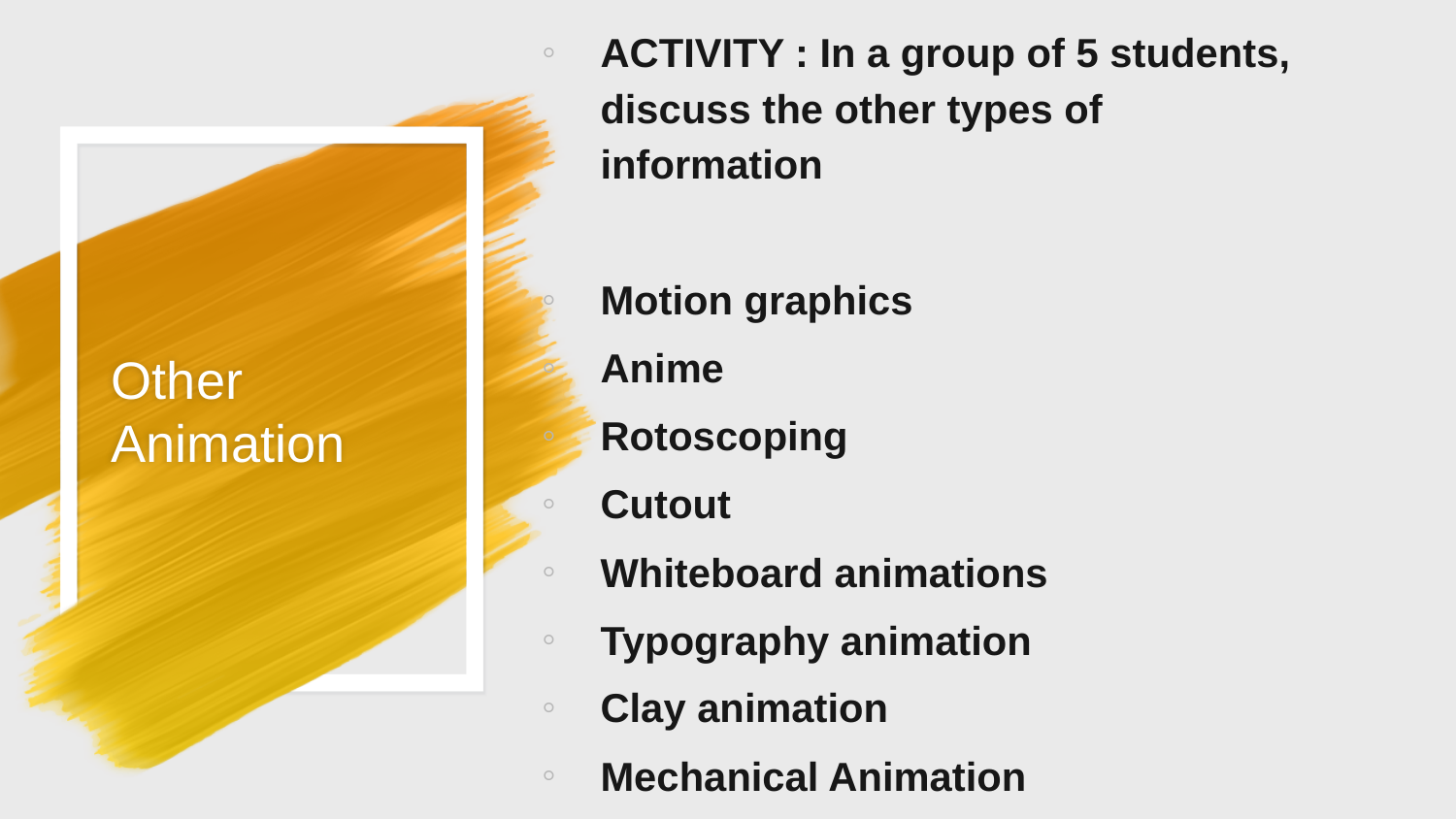

ACTIVITY : In a group of 5 students, discuss the other types of information

Motion graphics
Anime
Rotoscoping
Cutout
Whiteboard animations
Typography animation
Clay animation
Mechanical Animation
# Other Animation